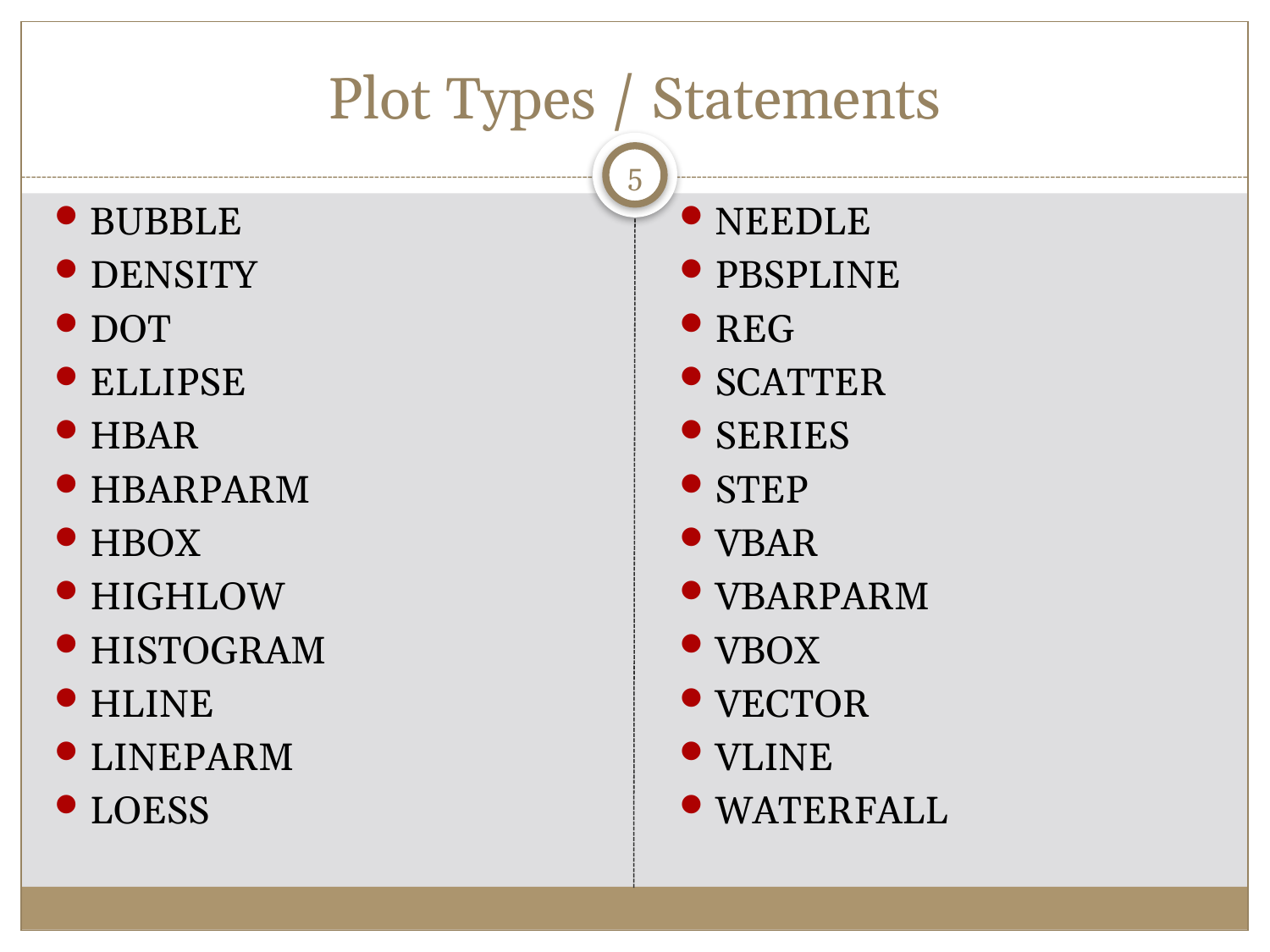

# Plot Types / Statements
5
BUBBLE
DENSITY
DOT
ELLIPSE
HBAR
HBARPARM
HBOX
HIGHLOW
HISTOGRAM
HLINE
LINEPARM
LOESS

NEEDLE
PBSPLINE
REG
SCATTER
SERIES
STEP
VBAR
VBARPARM
VBOX
VECTOR
VLINE
WATERFALL